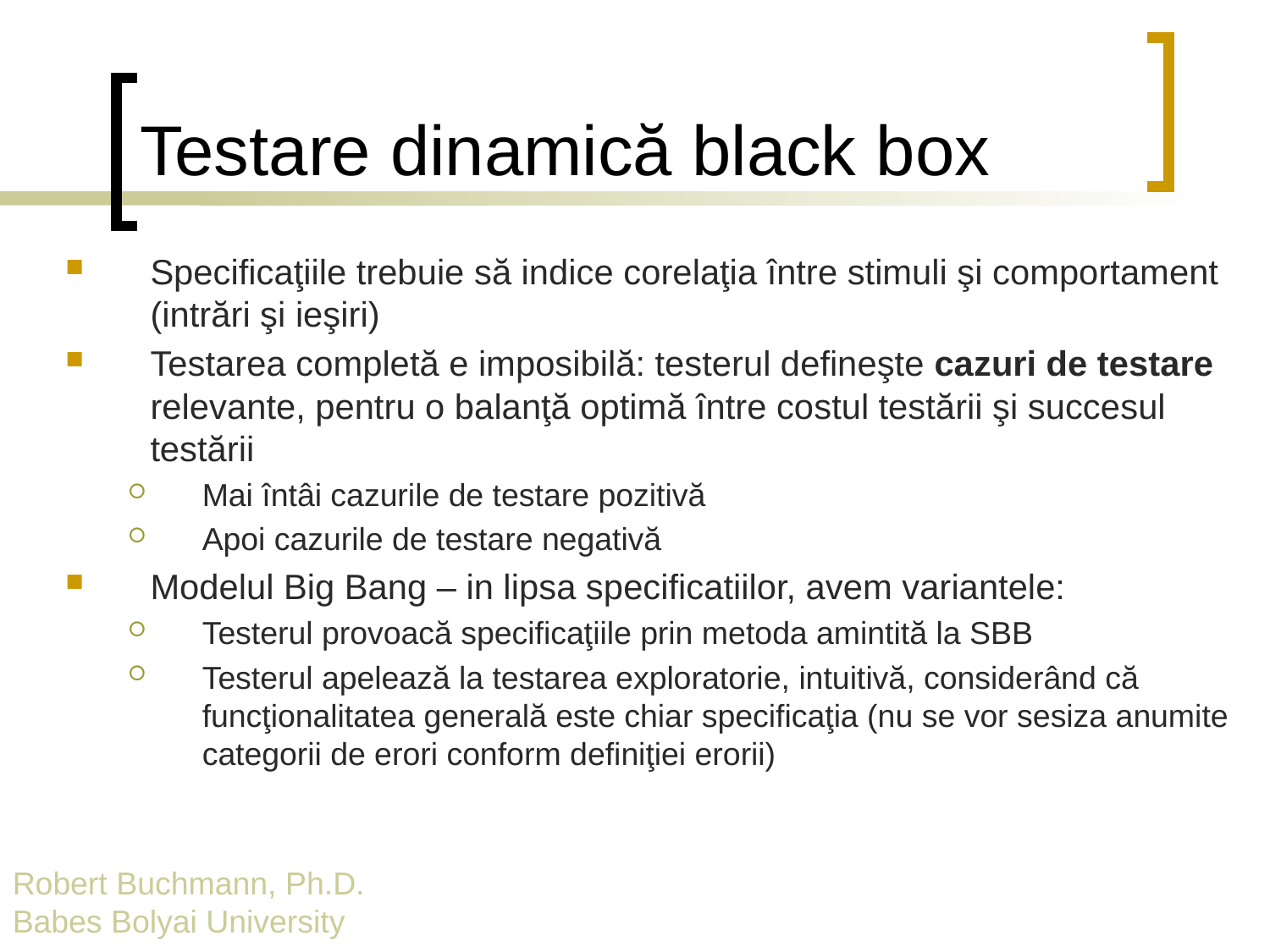

# Testare dinamică black box
Specificaţiile trebuie să indice corelaţia între stimuli şi comportament (intrări şi ieşiri)
Testarea completă e imposibilă: testerul defineşte cazuri de testare relevante, pentru o balanţă optimă între costul testării şi succesul testării
Mai întâi cazurile de testare pozitivă
Apoi cazurile de testare negativă
Modelul Big Bang – in lipsa specificatiilor, avem variantele:
Testerul provoacă specificaţiile prin metoda amintită la SBB
Testerul apelează la testarea exploratorie, intuitivă, considerând că funcţionalitatea generală este chiar specificaţia (nu se vor sesiza anumite categorii de erori conform definiţiei erorii)